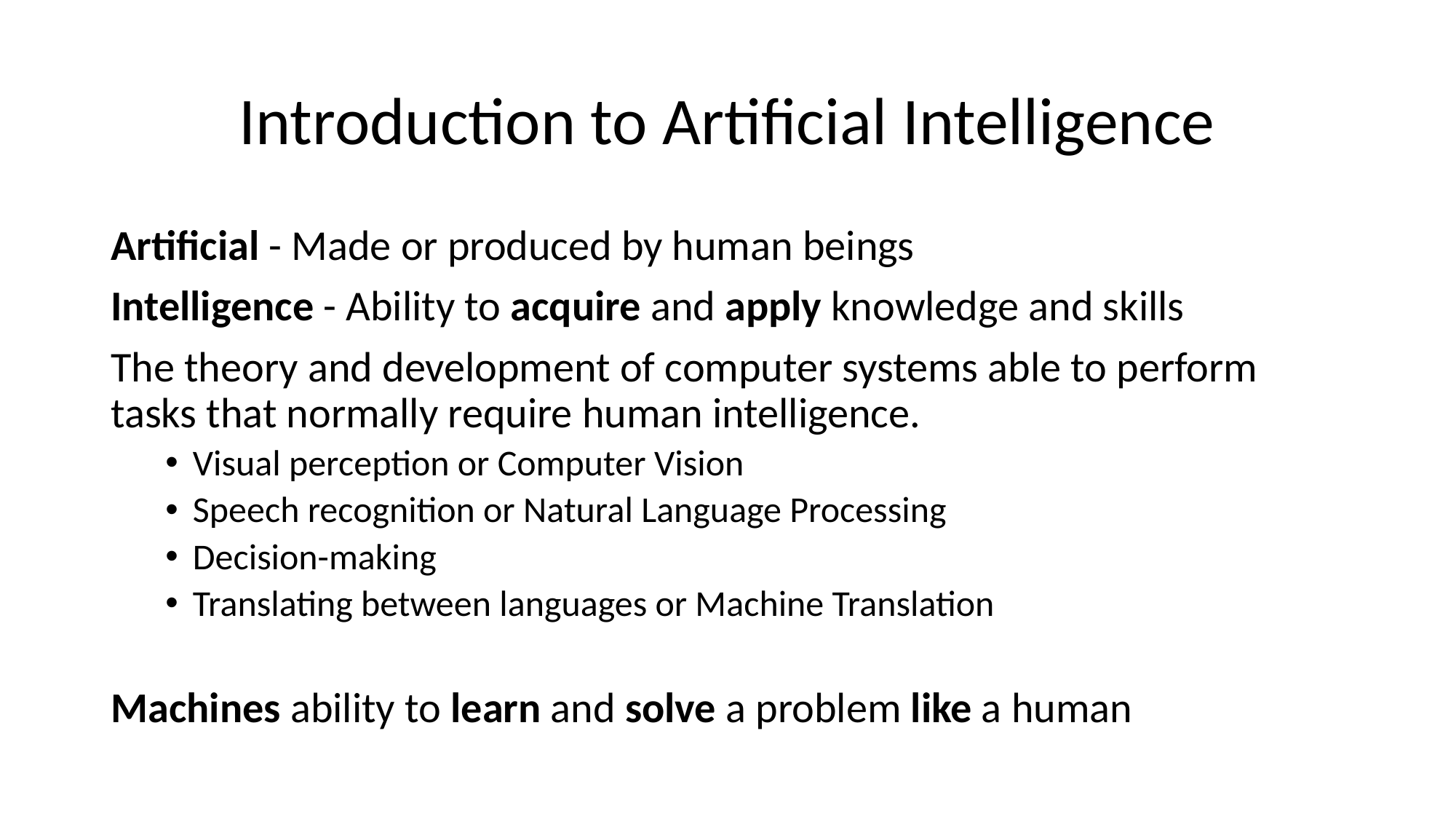

# Introduction to Artificial Intelligence
Artificial - Made or produced by human beings
Intelligence - Ability to acquire and apply knowledge and skills
The theory and development of computer systems able to perform tasks that normally require human intelligence.
Visual perception or Computer Vision
Speech recognition or Natural Language Processing
Decision-making
Translating between languages or Machine Translation

Machines ability to learn and solve a problem like a human